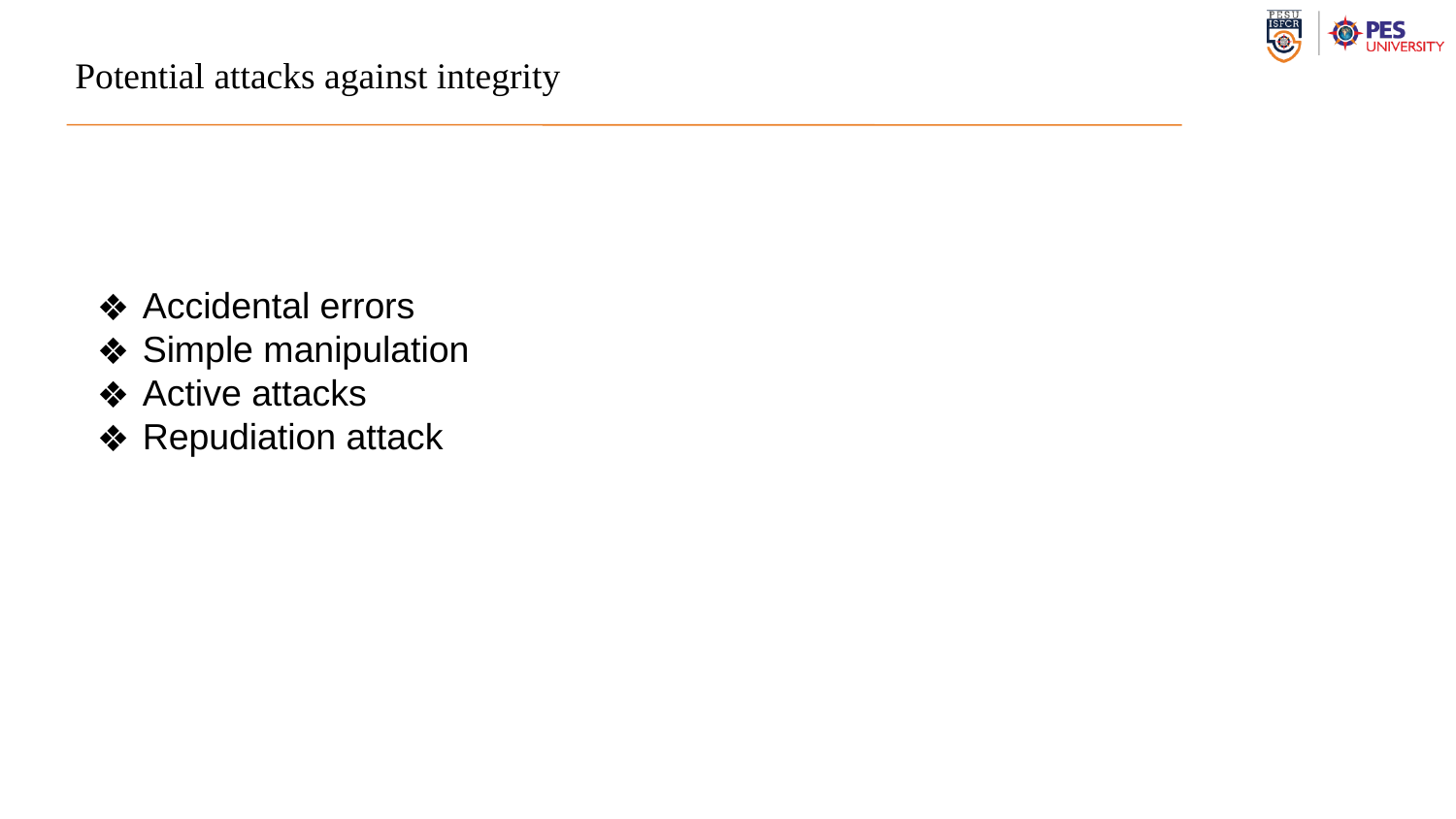

Potential attacks against integrity
Accidental errors
Simple manipulation
Active attacks
Repudiation attack